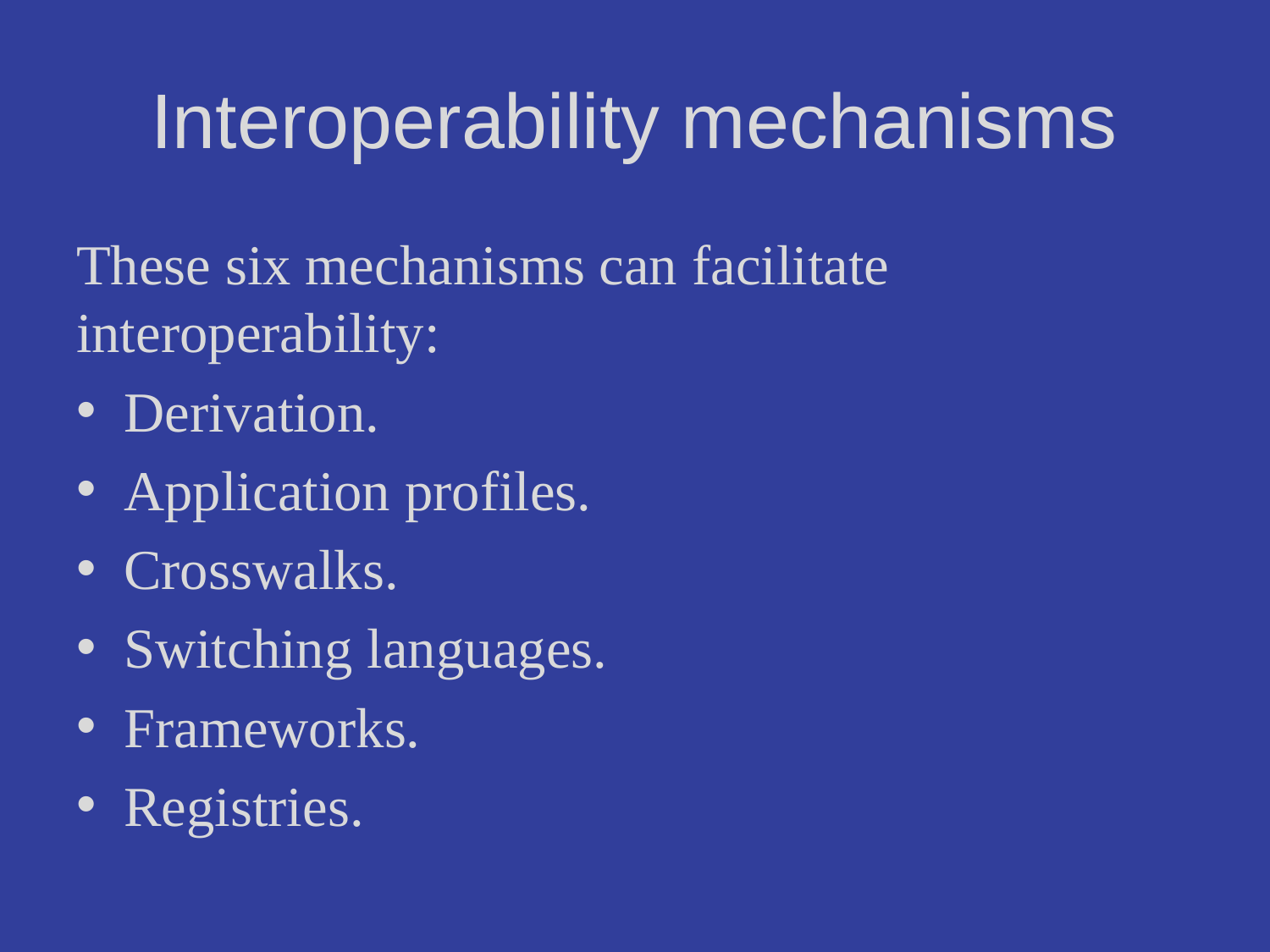

# Interoperability mechanisms
These six mechanisms can facilitate interoperability:
Derivation.
Application profiles.
Crosswalks.
Switching languages.
Frameworks.
Registries.